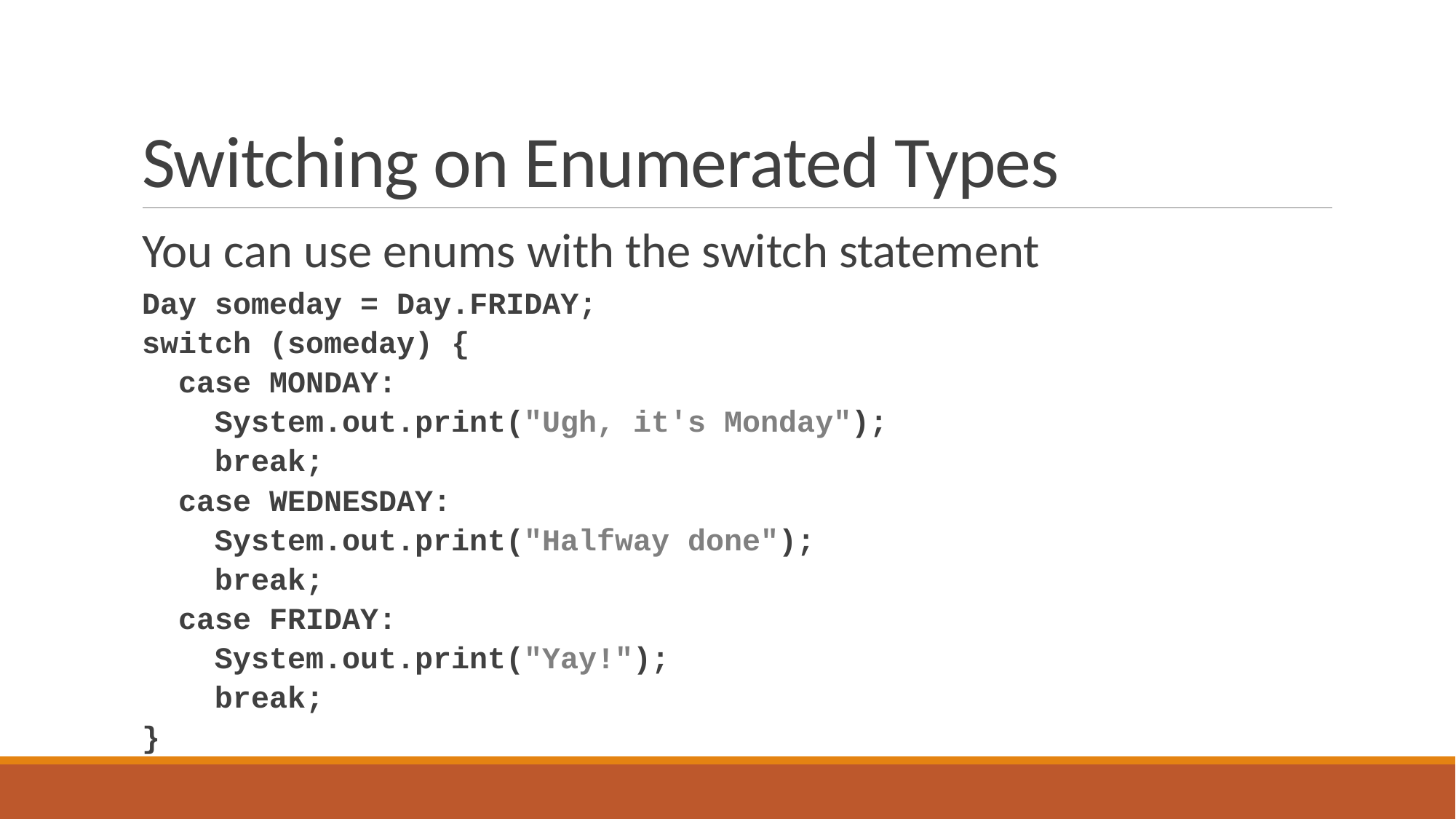

# Switching on Enumerated Types
You can use enums with the switch statement
Day someday = Day.FRIDAY;
switch (someday) {
  case MONDAY:
    System.out.print("Ugh, it's Monday");
    break;
  case WEDNESDAY:
    System.out.print("Halfway done");
    break;
  case FRIDAY:
    System.out.print("Yay!");
    break;
}